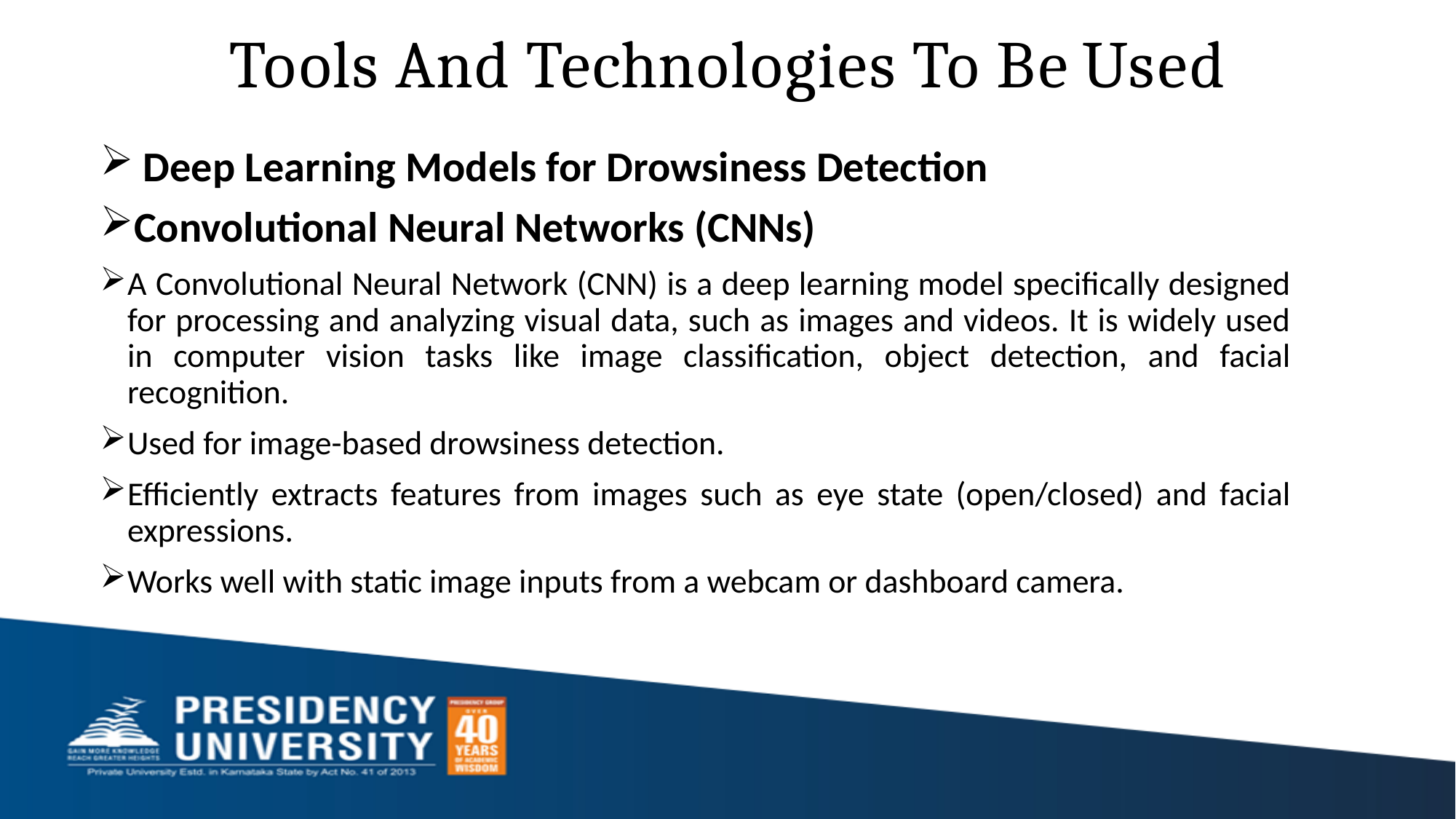

# Tools And Technologies To Be Used
 Deep Learning Models for Drowsiness Detection
Convolutional Neural Networks (CNNs)
A Convolutional Neural Network (CNN) is a deep learning model specifically designed for processing and analyzing visual data, such as images and videos. It is widely used in computer vision tasks like image classification, object detection, and facial recognition.
Used for image-based drowsiness detection.
Efficiently extracts features from images such as eye state (open/closed) and facial expressions.
Works well with static image inputs from a webcam or dashboard camera.